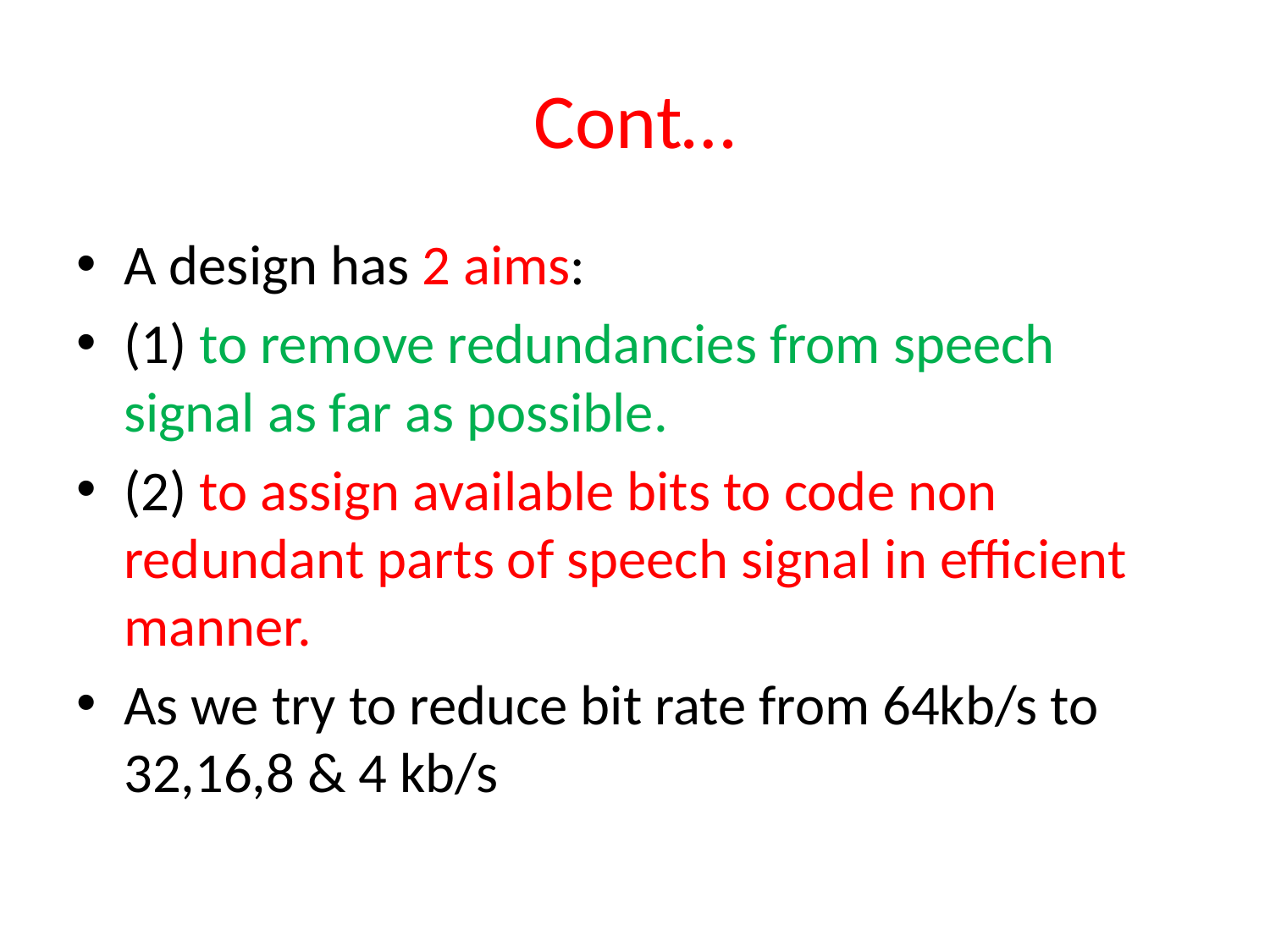

# Cont…
A design has 2 aims:
(1) to remove redundancies from speech signal as far as possible.
(2) to assign available bits to code non redundant parts of speech signal in efficient manner.
As we try to reduce bit rate from 64kb/s to 32,16,8 & 4 kb/s